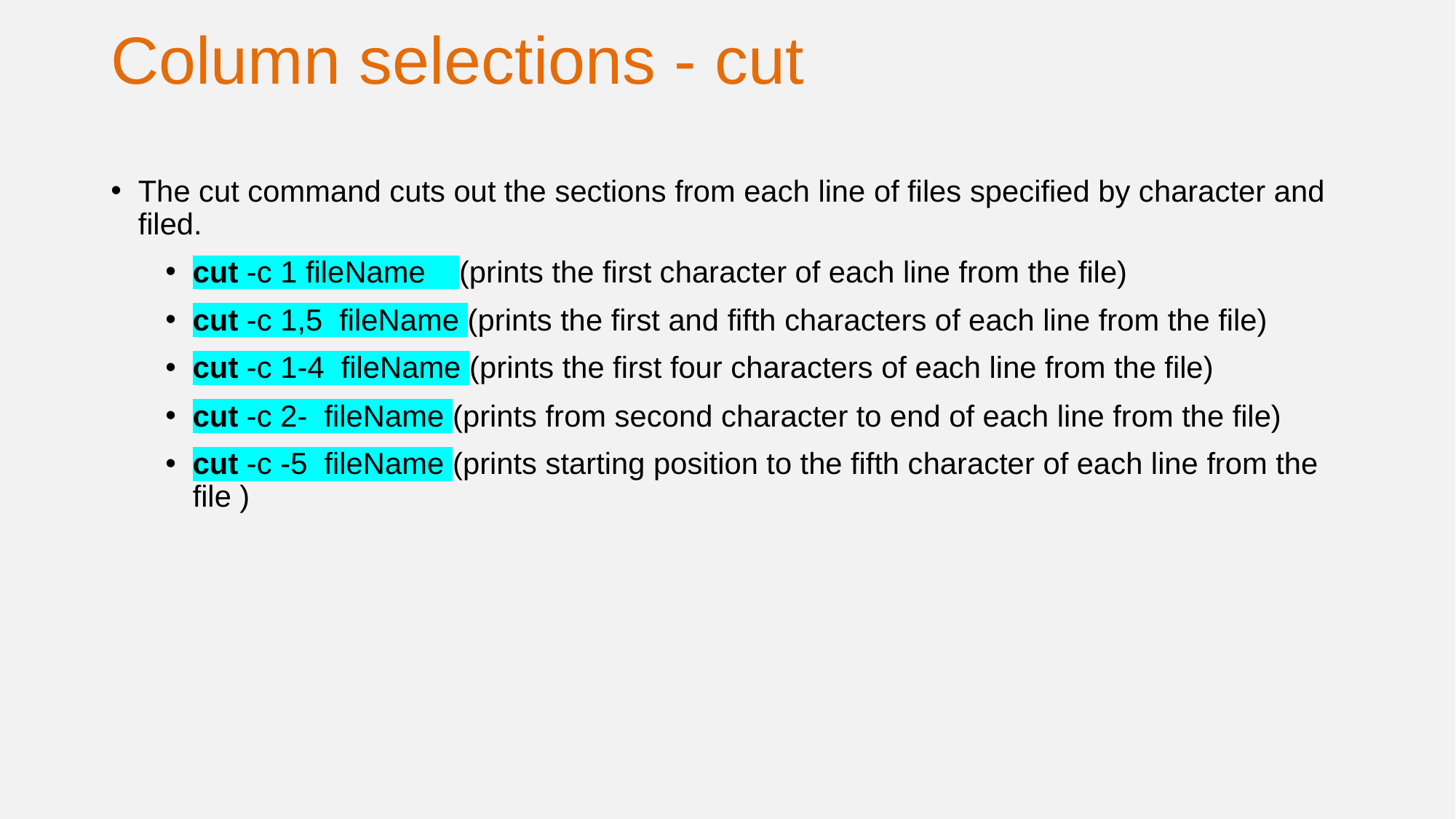

Column selections - cut

The cut command cuts out the sections from each line of files specified by character and filed.
cut -c 1 fileName    (prints the first character of each line from the file)
cut -c 1,5  fileName (prints the first and fifth characters of each line from the file)
cut -c 1-4  fileName (prints the first four characters of each line from the file)
cut -c 2-  fileName (prints from second character to end of each line from the file)
cut -c -5  fileName (prints starting position to the fifth character of each line from the file )